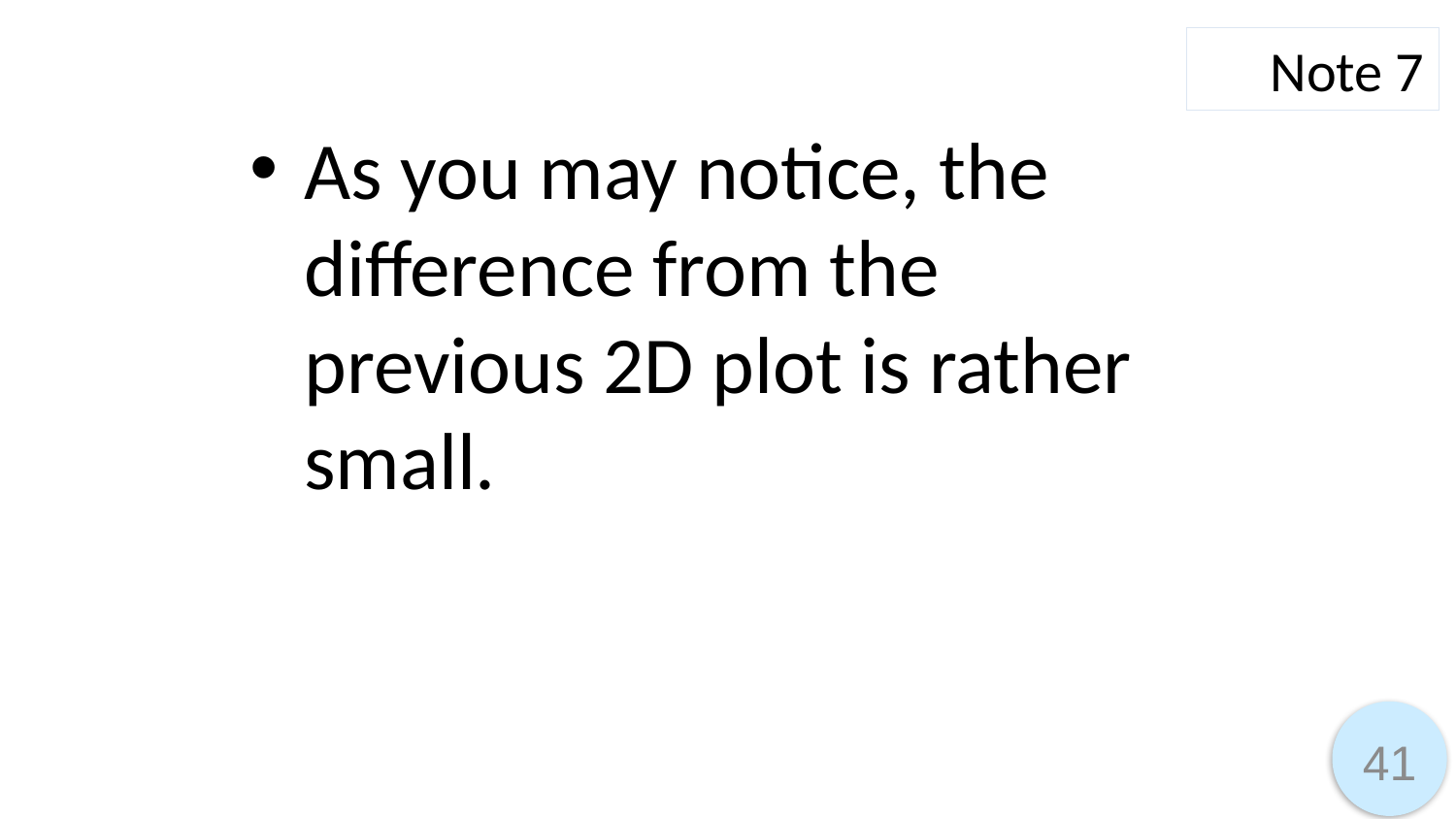

Note 7
As you may notice, the difference from the previous 2D plot is rather small.
41